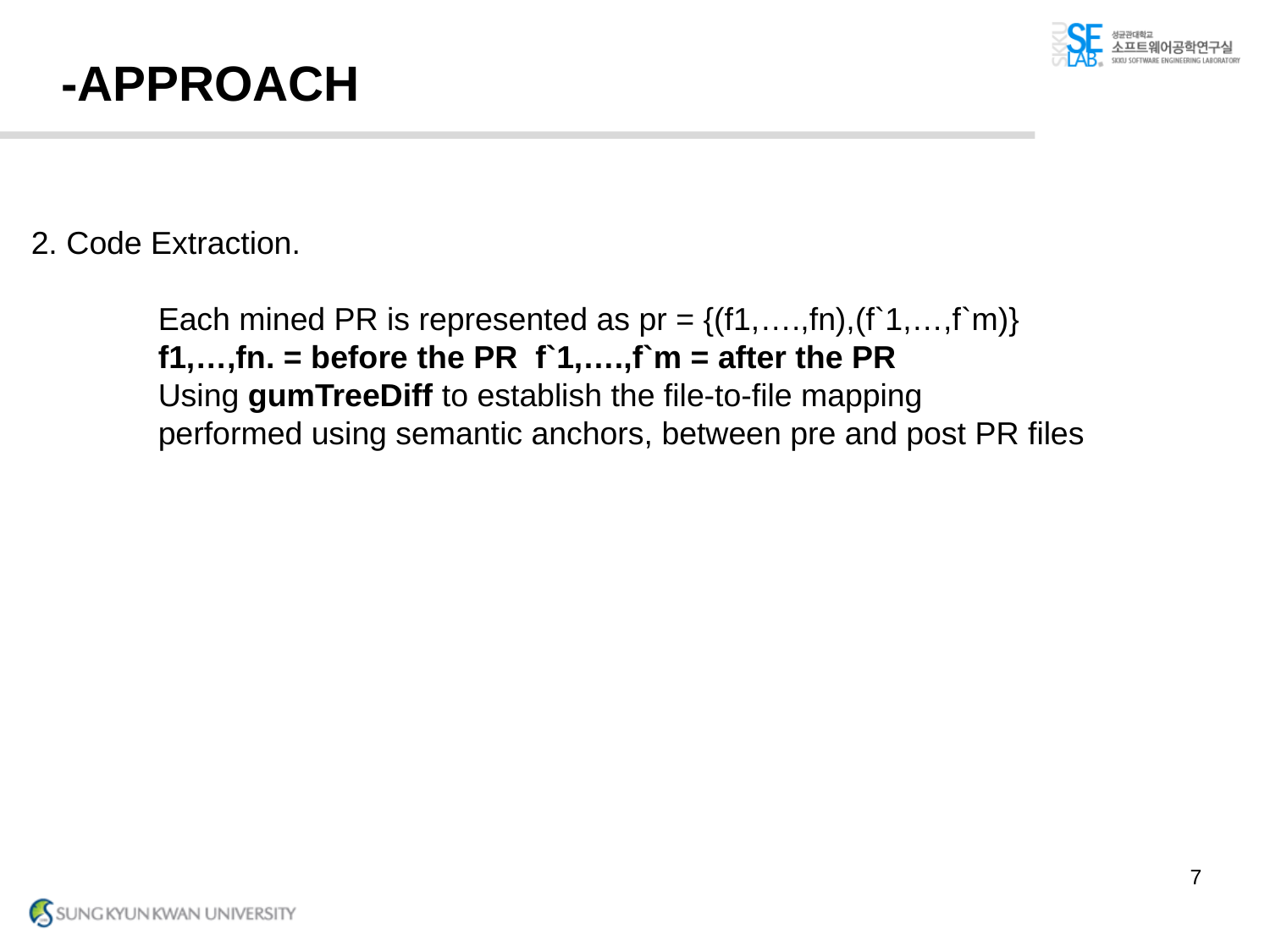

# -APPROACH
2. Code Extraction.

	Each mined PR is represented as pr = {(f1,….,fn),(f`1,…,f`m)}
	f1,…,fn. = before the PR  f`1,….,f`m = after the PR
	Using gumTreeDiff to establish the file-to-file mapping
	performed using semantic anchors, between pre and post PR files

7